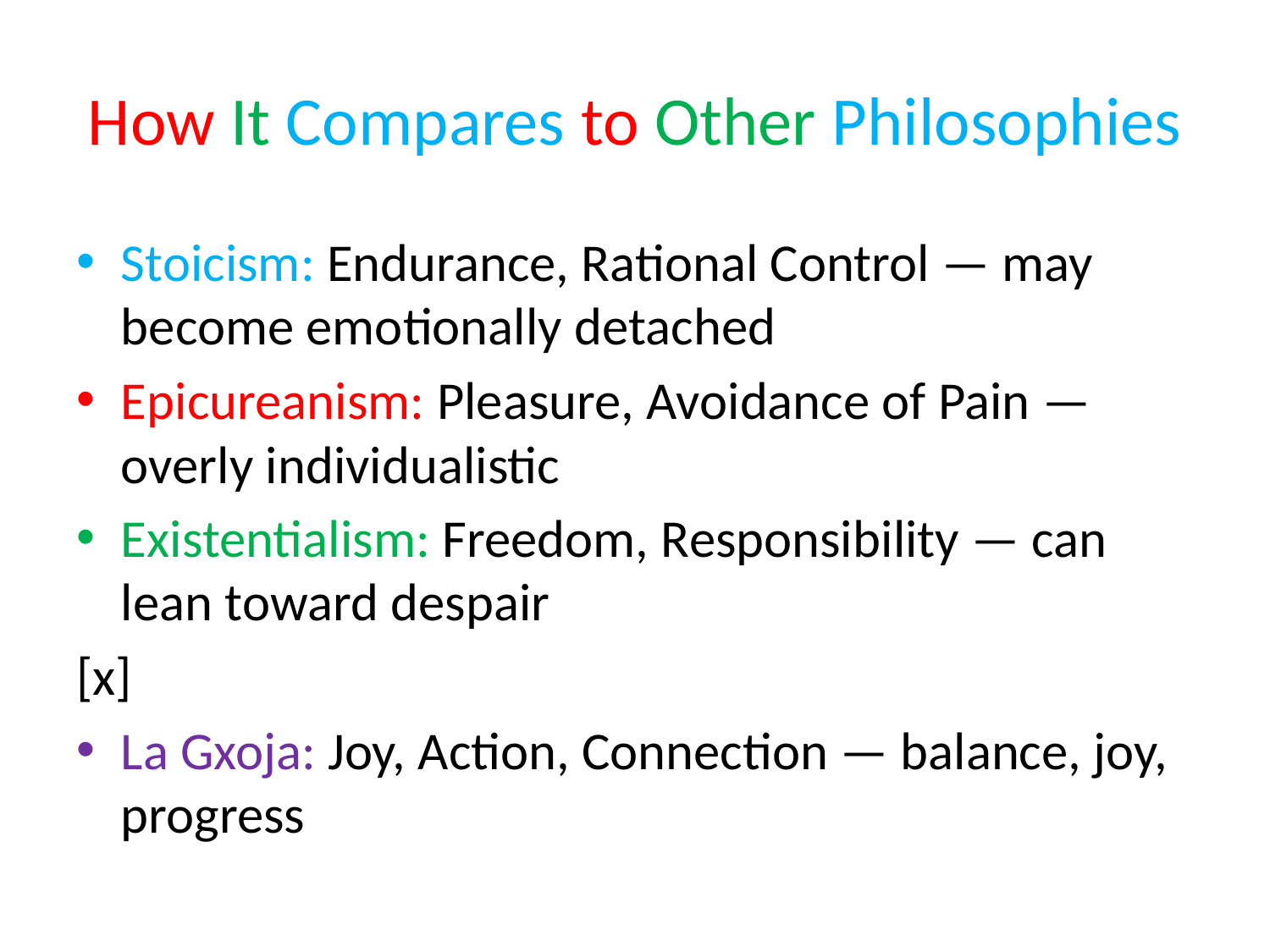

# How It Compares to Other Philosophies
Stoicism: Endurance, Rational Control — may become emotionally detached
Epicureanism: Pleasure, Avoidance of Pain — overly individualistic
Existentialism: Freedom, Responsibility — can lean toward despair
[x]
La Gxoja: Joy, Action, Connection — balance, joy, progress